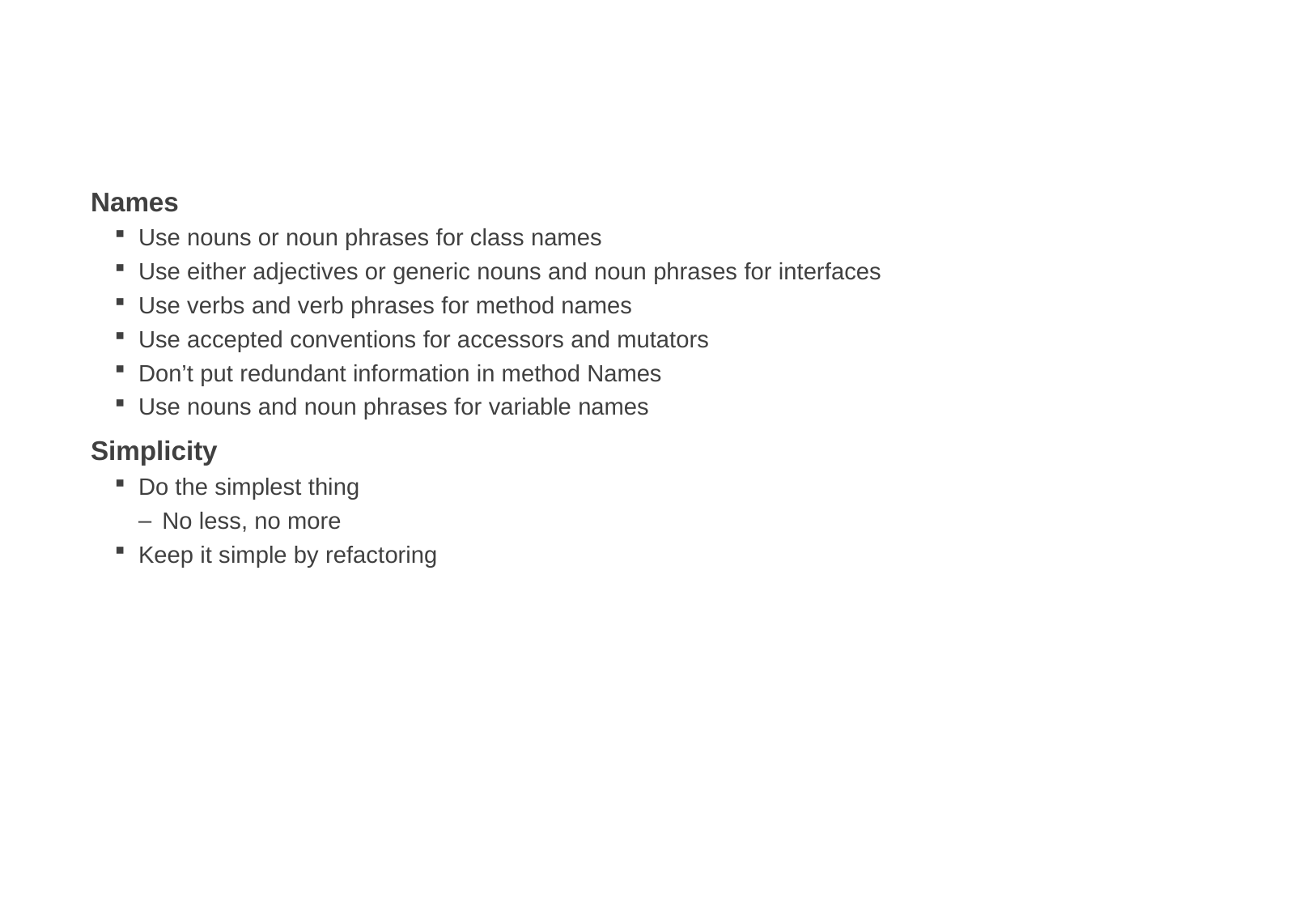

#
Names
Use nouns or noun phrases for class names
Use either adjectives or generic nouns and noun phrases for interfaces
Use verbs and verb phrases for method names
Use accepted conventions for accessors and mutators
Don’t put redundant information in method Names
Use nouns and noun phrases for variable names
Simplicity
Do the simplest thing
No less, no more
Keep it simple by refactoring